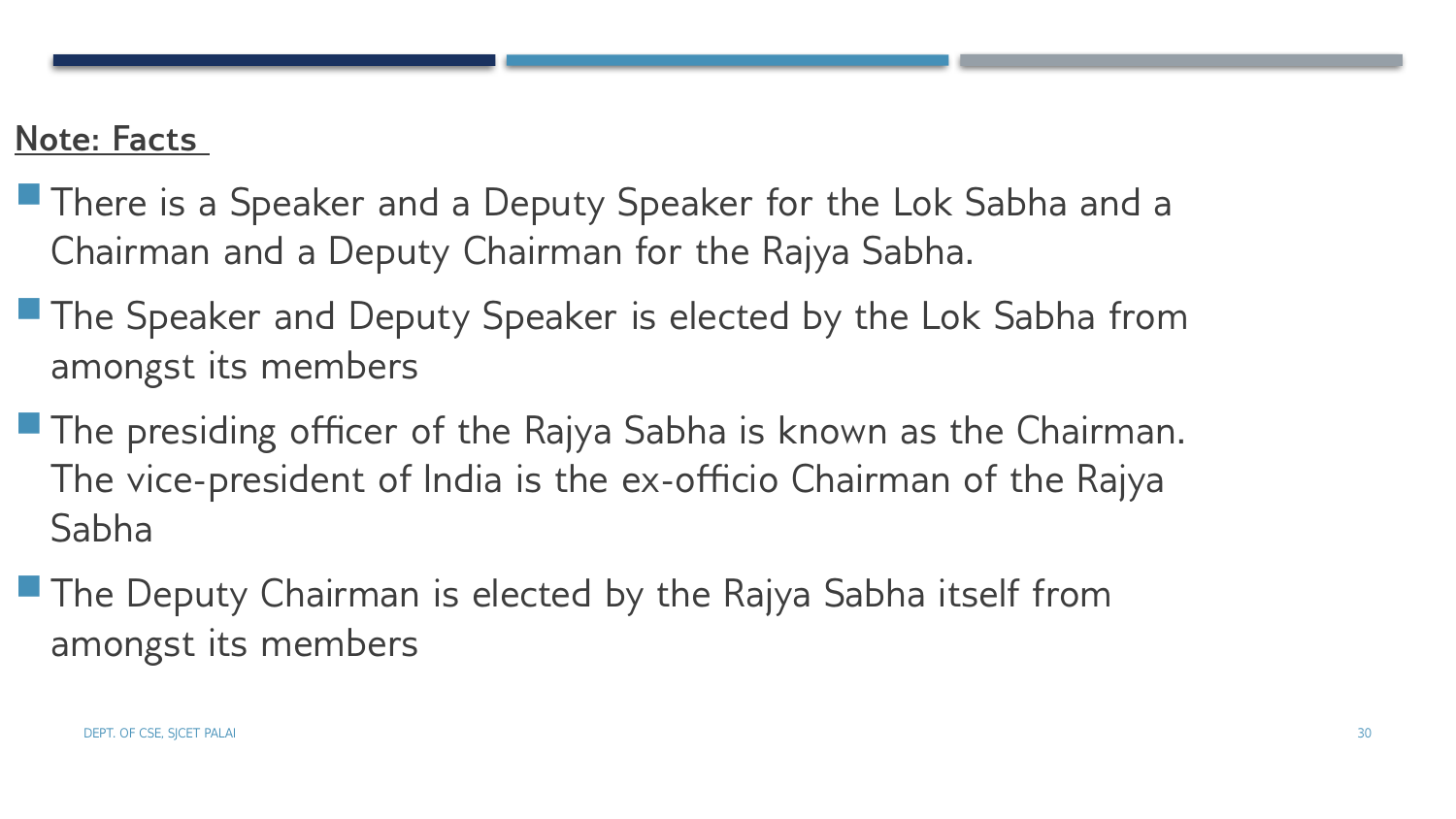

Note: Facts
There is a Speaker and a Deputy Speaker for the Lok Sabha and a Chairman and a Deputy Chairman for the Rajya Sabha.
The Speaker and Deputy Speaker is elected by the Lok Sabha from amongst its members
The presiding officer of the Rajya Sabha is known as the Chairman. The vice-president of India is the ex-officio Chairman of the Rajya Sabha
The Deputy Chairman is elected by the Rajya Sabha itself from amongst its members

Dept. of CSE, SJCET Palai
30